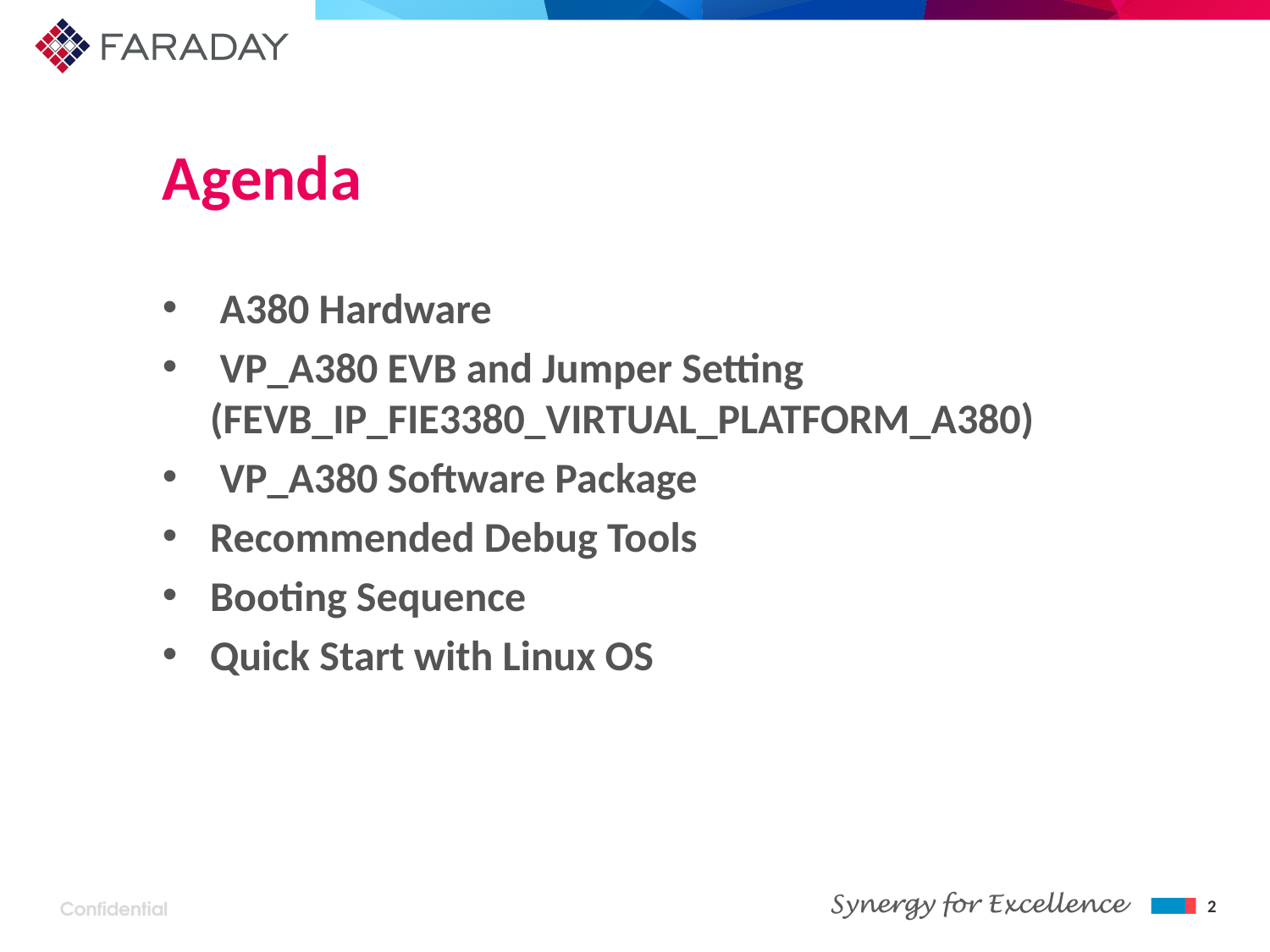

# Agenda
 A380 Hardware
 VP_A380 EVB and Jumper Setting (FEVB_IP_FIE3380_VIRTUAL_PLATFORM_A380)
 VP_A380 Software Package
Recommended Debug Tools
Booting Sequence
Quick Start with Linux OS